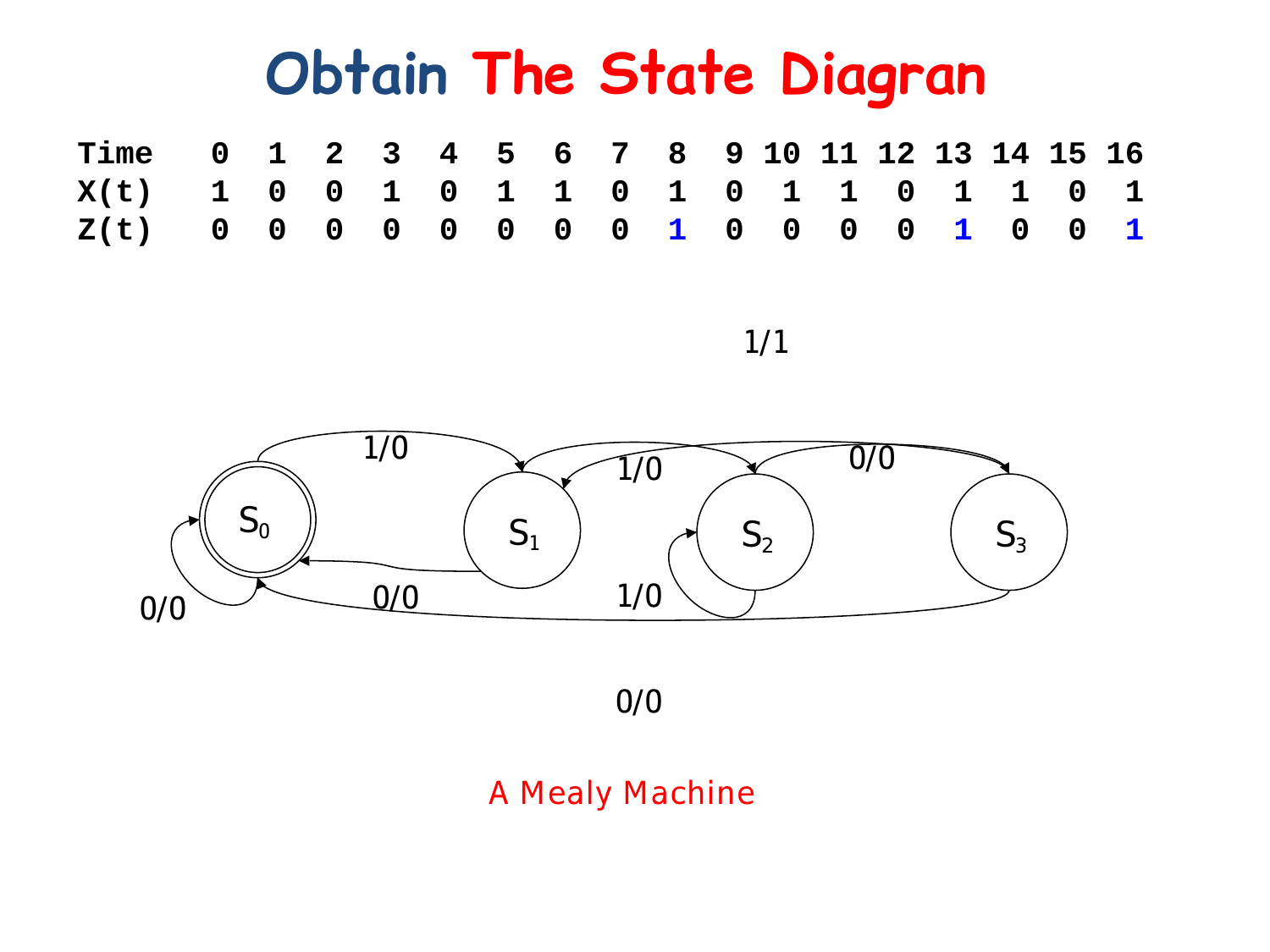

# Obtain The State Diagran
Time   0  1  2  3  4  5  6  7  8  9 10 11 12 13 14 15 16
X(t)   1  0  0  1  0  1  1  0  1  0  1  1  0  1  1  0  1
Z(t)   0  0  0  0  0  0  0  0  1  0  0  0  0  1  0  0  1
1/1
1/0
0/0
1/0

S1

S2

S3
S0
1/0
0/0
0/0
0/0
A Mealy Machine
4
4